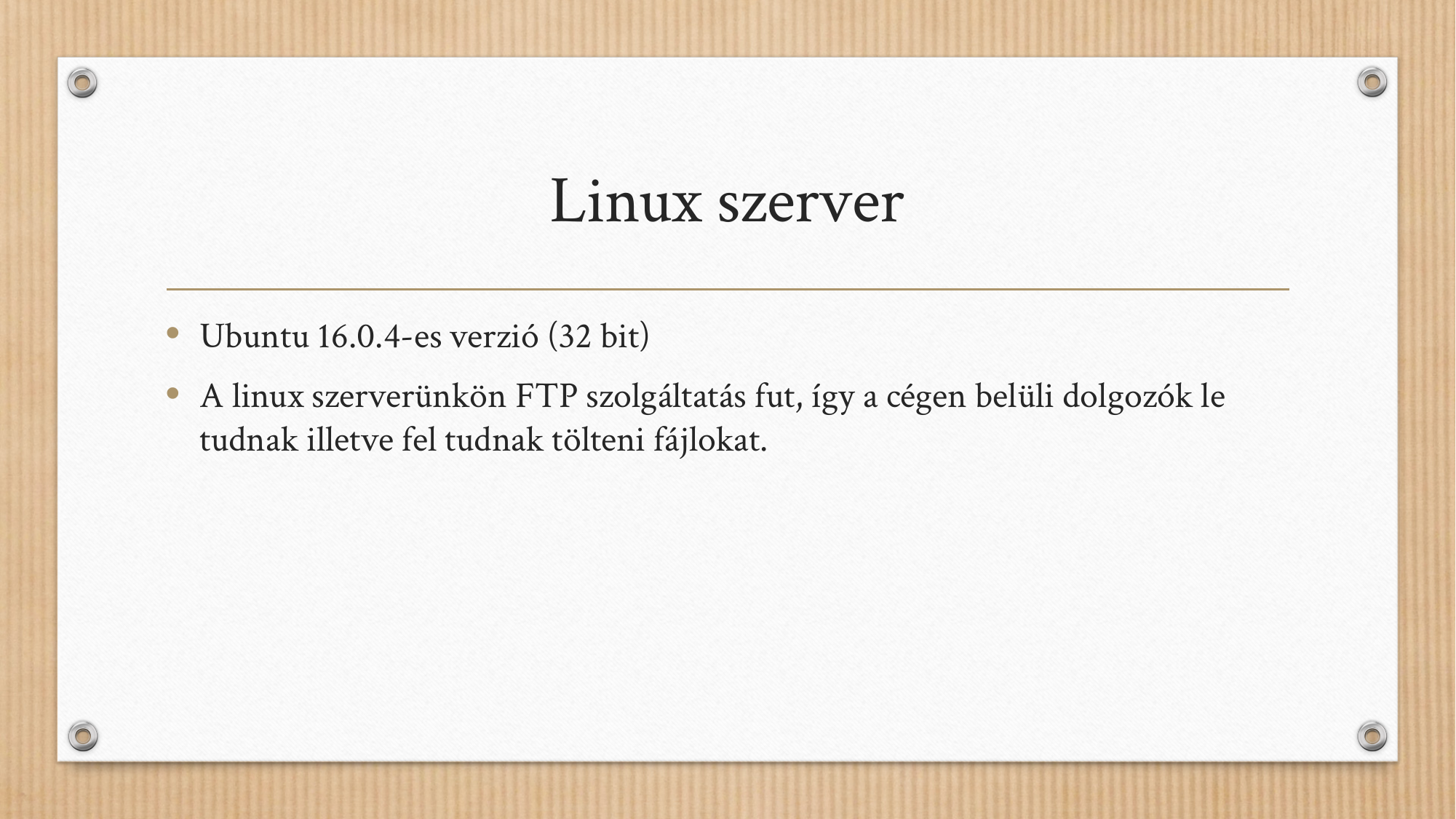

# Linux szerver
Ubuntu 16.0.4-es verzió (32 bit)
A linux szerverünkön FTP szolgáltatás fut, így a cégen belüli dolgozók le tudnak illetve fel tudnak tölteni fájlokat.